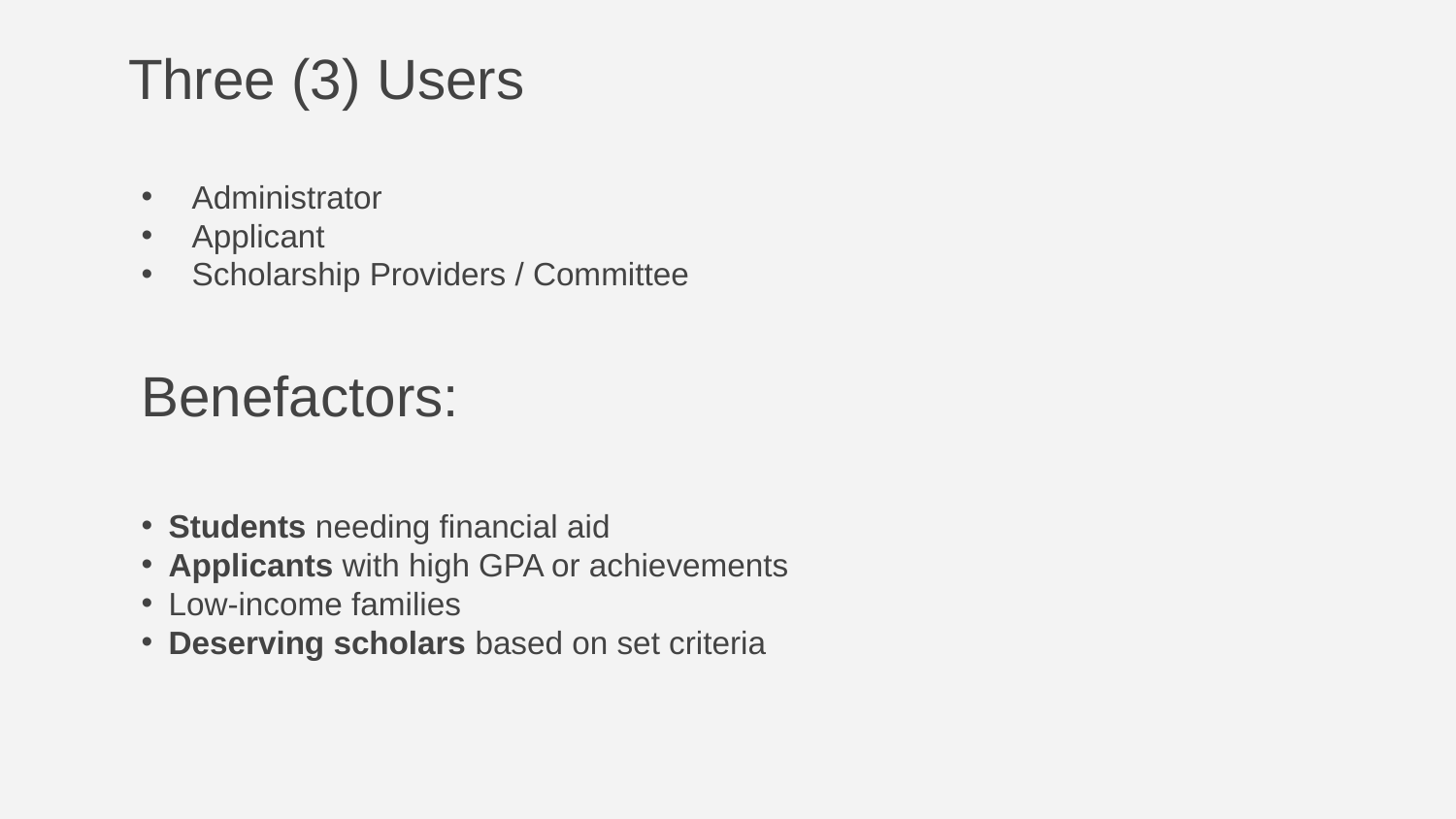

# Three (3) Users
Administrator
Applicant
Scholarship Providers / Committee

Benefactors:

Students needing financial aid
Applicants with high GPA or achievements
Low-income families
Deserving scholars based on set criteria